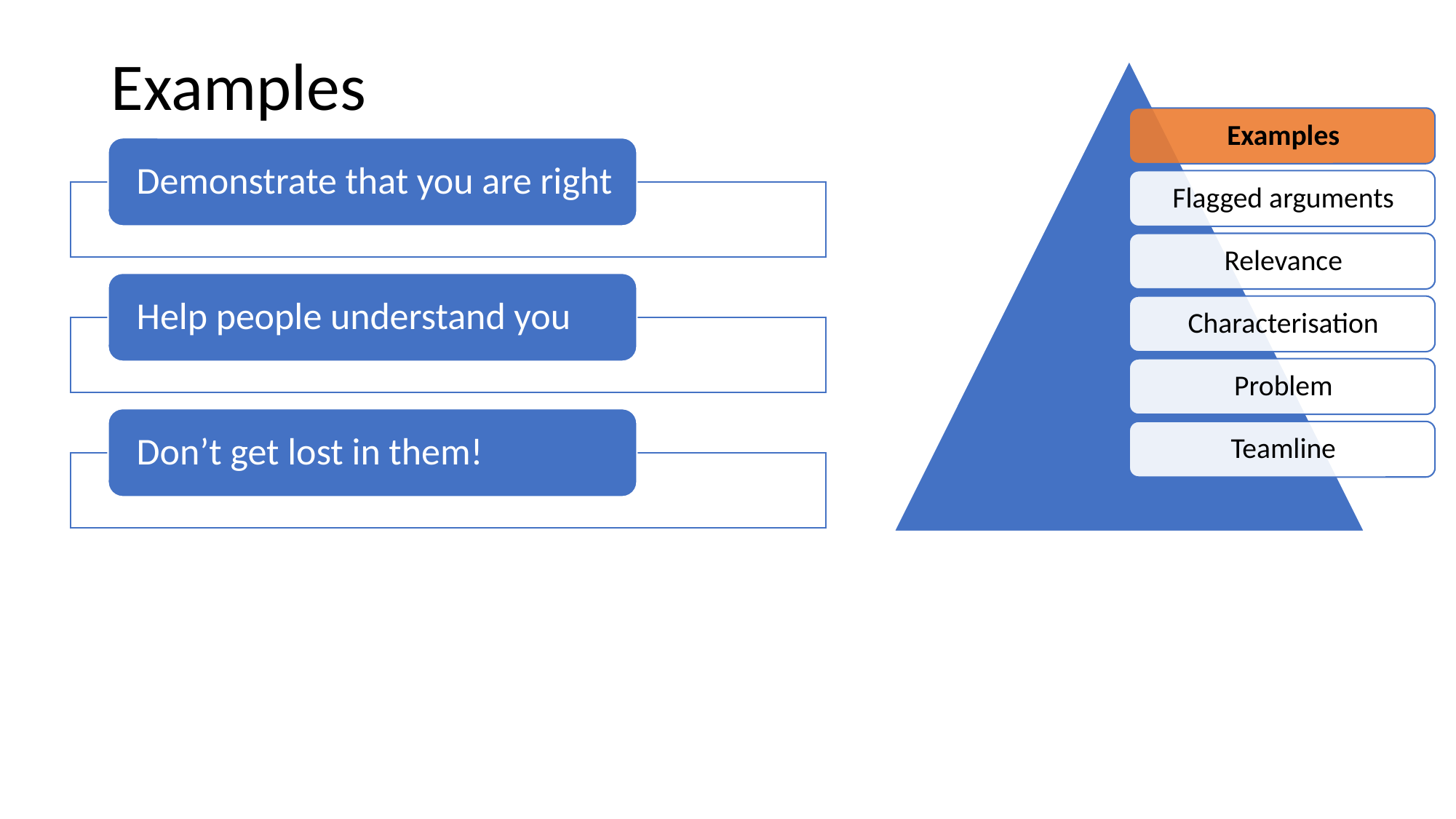

# Examples
Examples
Flagged arguments
Relevance
Characterisation
Problem
Teamline
Demonstrate that you are right
Help people understand you
Don’t get lost in them!